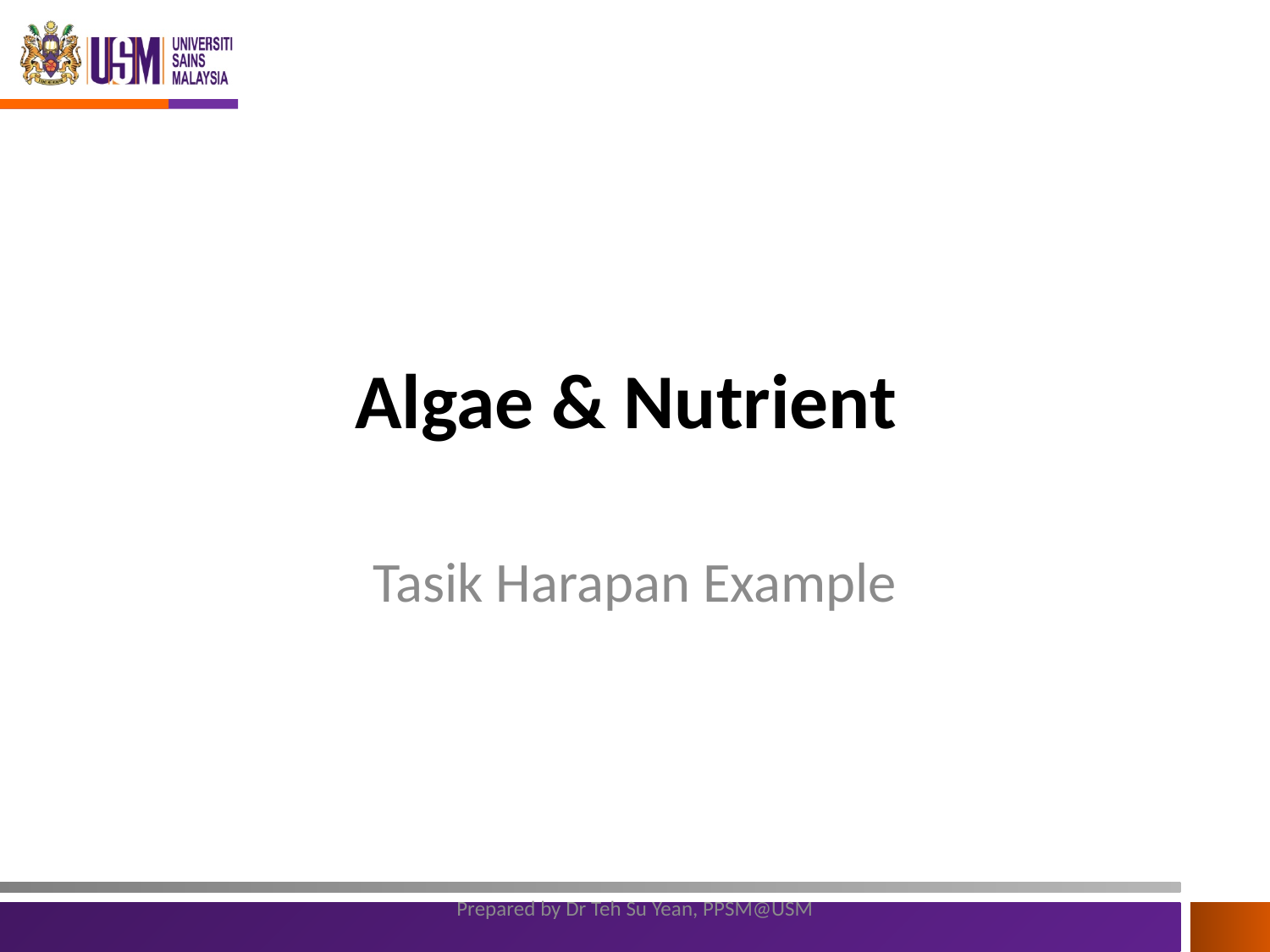

# Algae & Nutrient
Tasik Harapan Example
Prepared by Dr Teh Su Yean, PPSM@USM